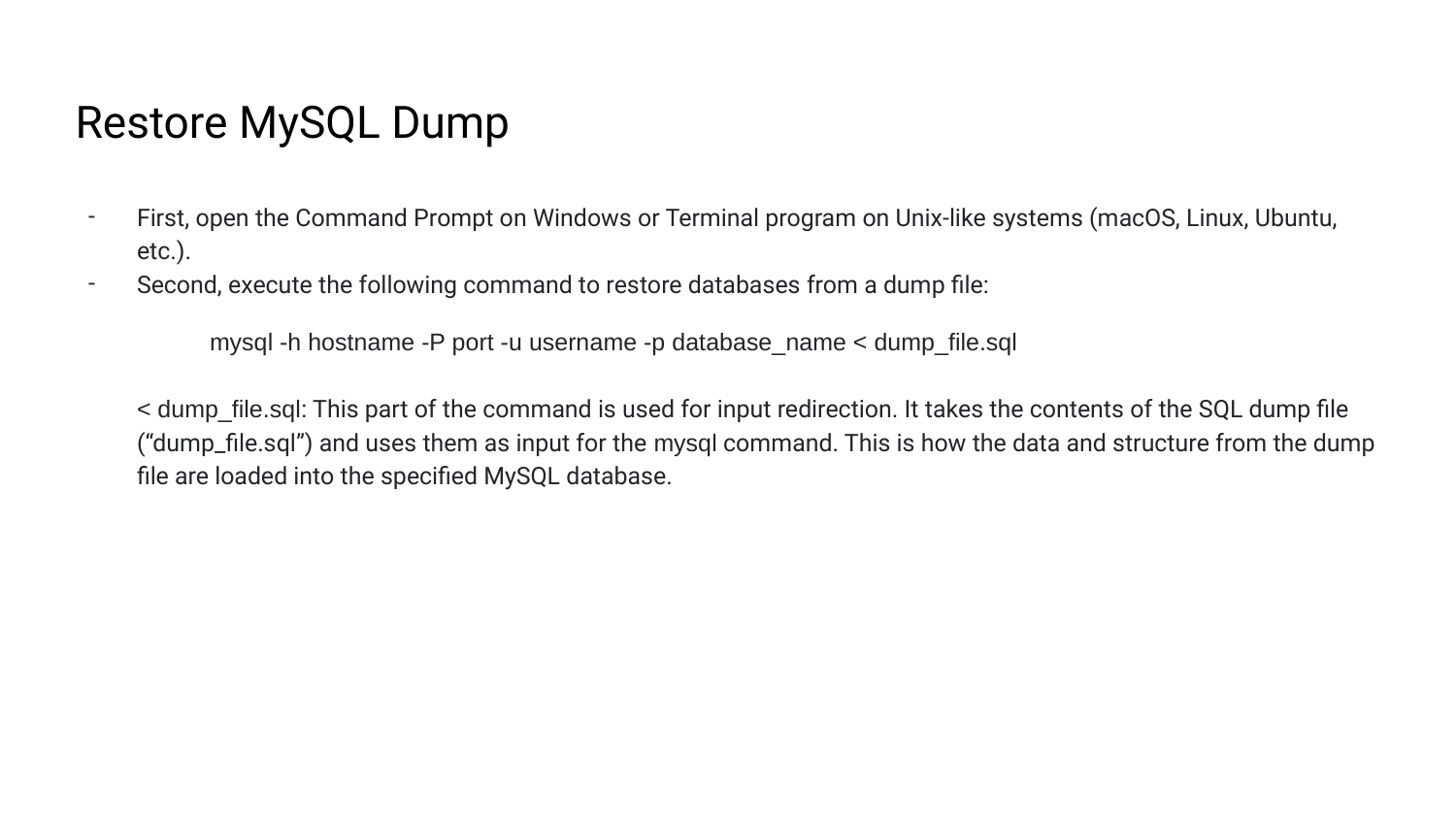

# Restore MySQL Dump

First, open the Command Prompt on Windows or Terminal program on Unix-like systems (macOS, Linux, Ubuntu, etc.).
Second, execute the following command to restore databases from a dump file:
mysql -h hostname -P port -u username -p database_name < dump_file.sql

< dump_file.sql: This part of the command is used for input redirection. It takes the contents of the SQL dump file (“dump_file.sql”) and uses them as input for the mysql command. This is how the data and structure from the dump file are loaded into the specified MySQL database.